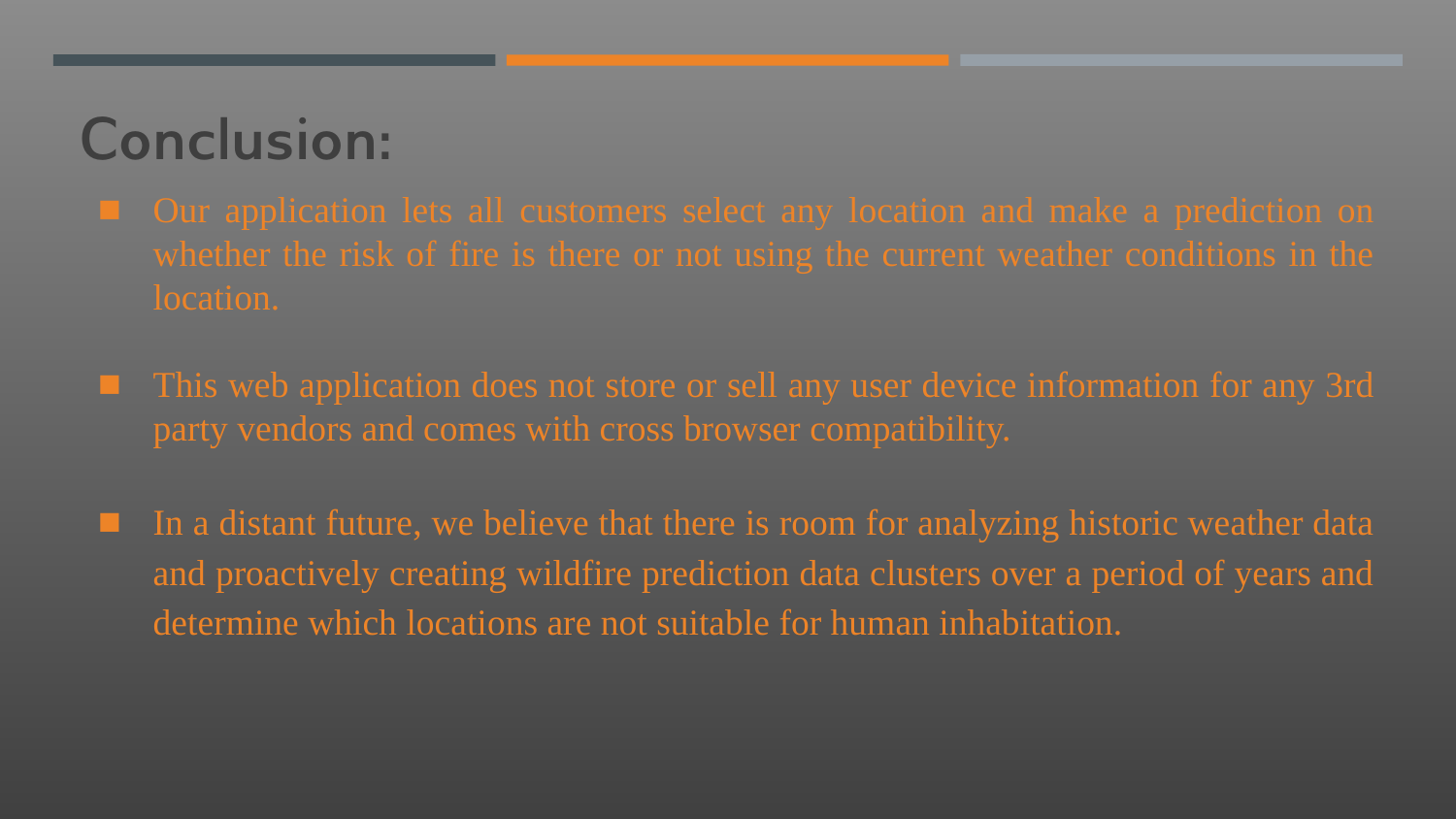

# Conclusion:
Our application lets all customers select any location and make a prediction on whether the risk of fire is there or not using the current weather conditions in the location.

This web application does not store or sell any user device information for any 3rd party vendors and comes with cross browser compatibility.

In a distant future, we believe that there is room for analyzing historic weather data and proactively creating wildfire prediction data clusters over a period of years and determine which locations are not suitable for human inhabitation.